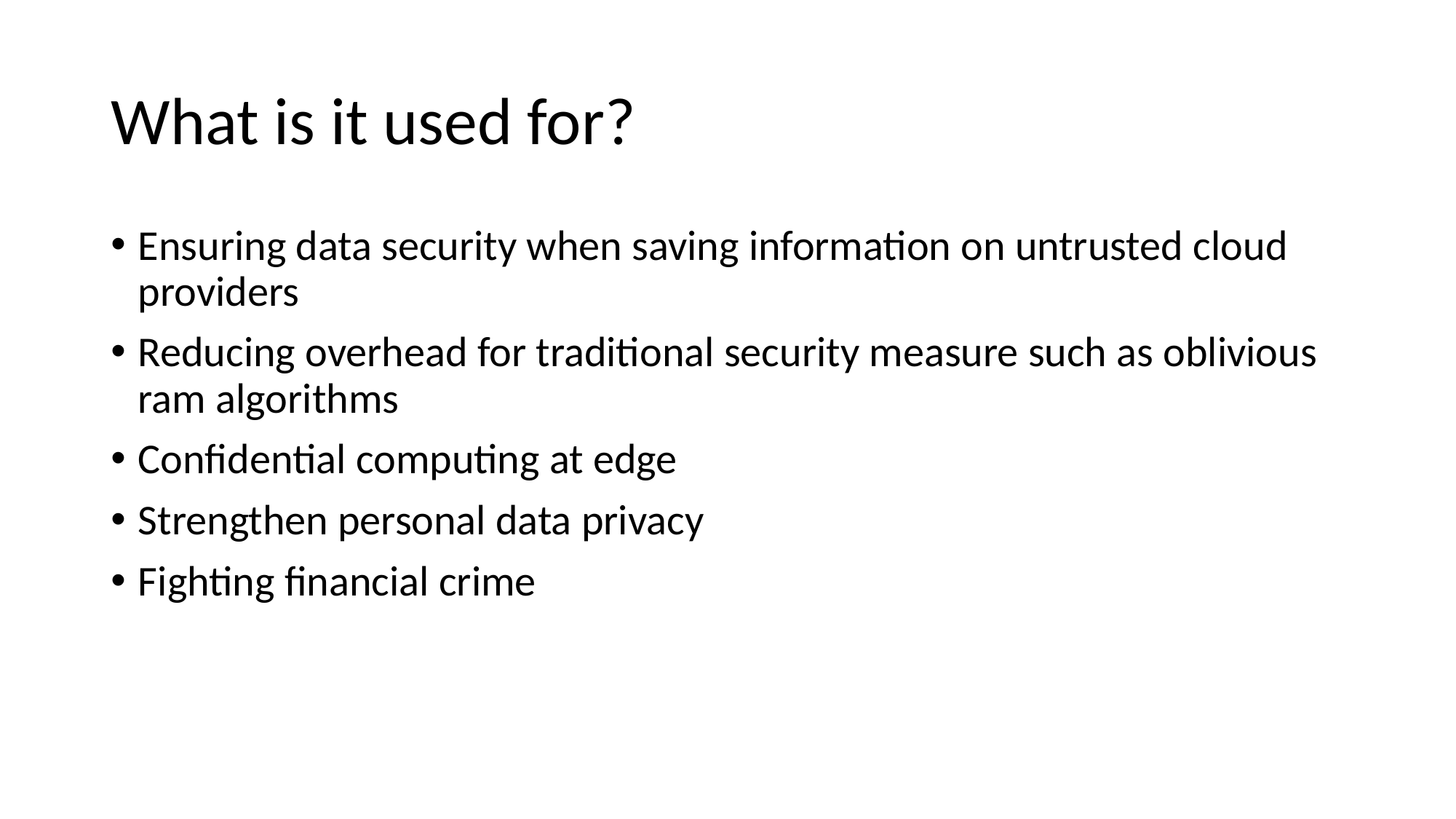

# What is it used for?
Ensuring data security when saving information on untrusted cloud providers
Reducing overhead for traditional security measure such as oblivious ram algorithms
Confidential computing at edge
Strengthen personal data privacy
Fighting financial crime